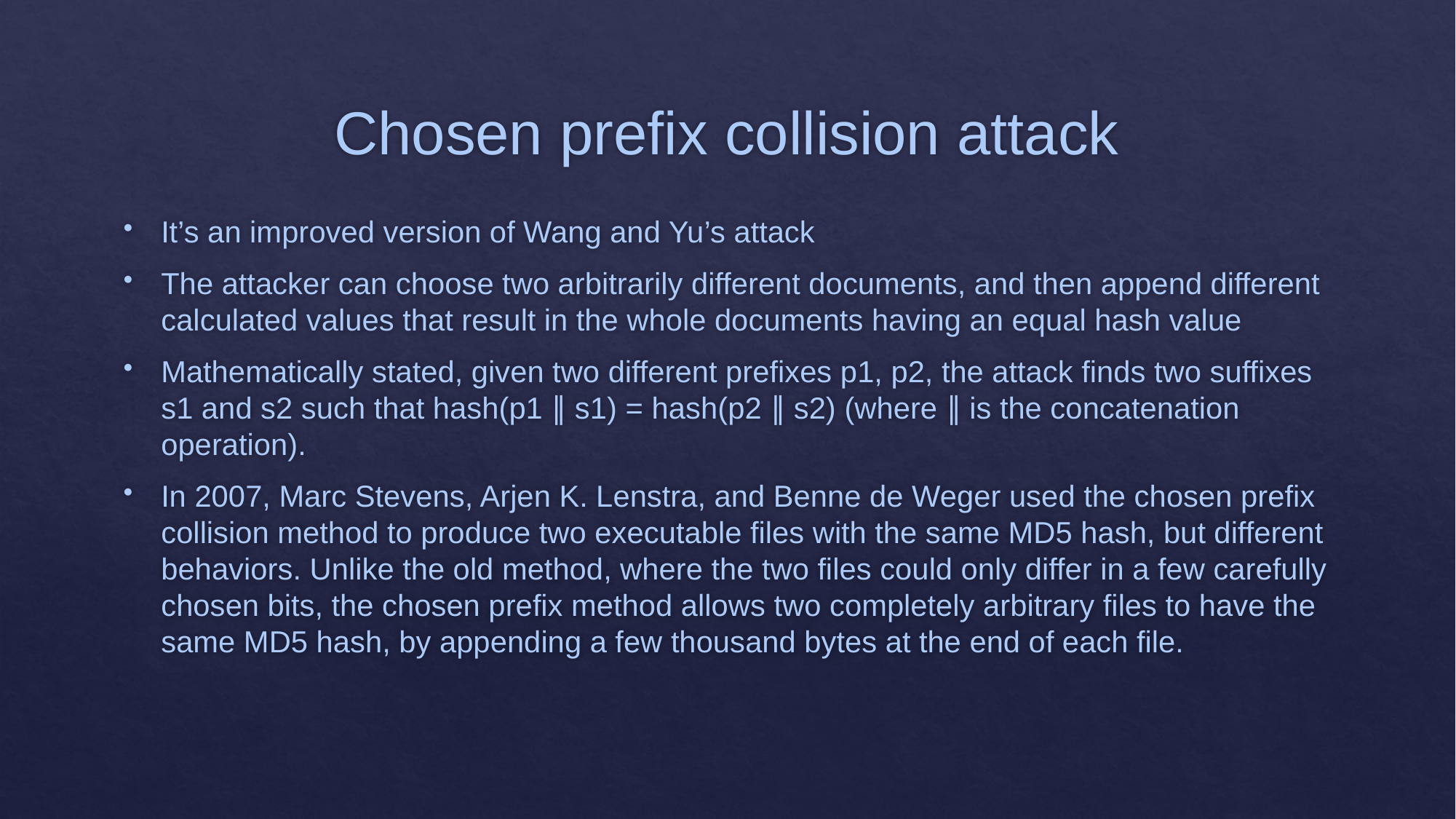

# Chosen prefix collision attack
It’s an improved version of Wang and Yu’s attack
The attacker can choose two arbitrarily different documents, and then append different calculated values that result in the whole documents having an equal hash value
Mathematically stated, given two different prefixes p1, p2, the attack finds two suffixes s1 and s2 such that hash(p1 ∥ s1) = hash(p2 ∥ s2) (where ∥ is the concatenation operation).
In 2007, Marc Stevens, Arjen K. Lenstra, and Benne de Weger used the chosen prefix collision method to produce two executable files with the same MD5 hash, but different behaviors. Unlike the old method, where the two files could only differ in a few carefully chosen bits, the chosen prefix method allows two completely arbitrary files to have the same MD5 hash, by appending a few thousand bytes at the end of each file.